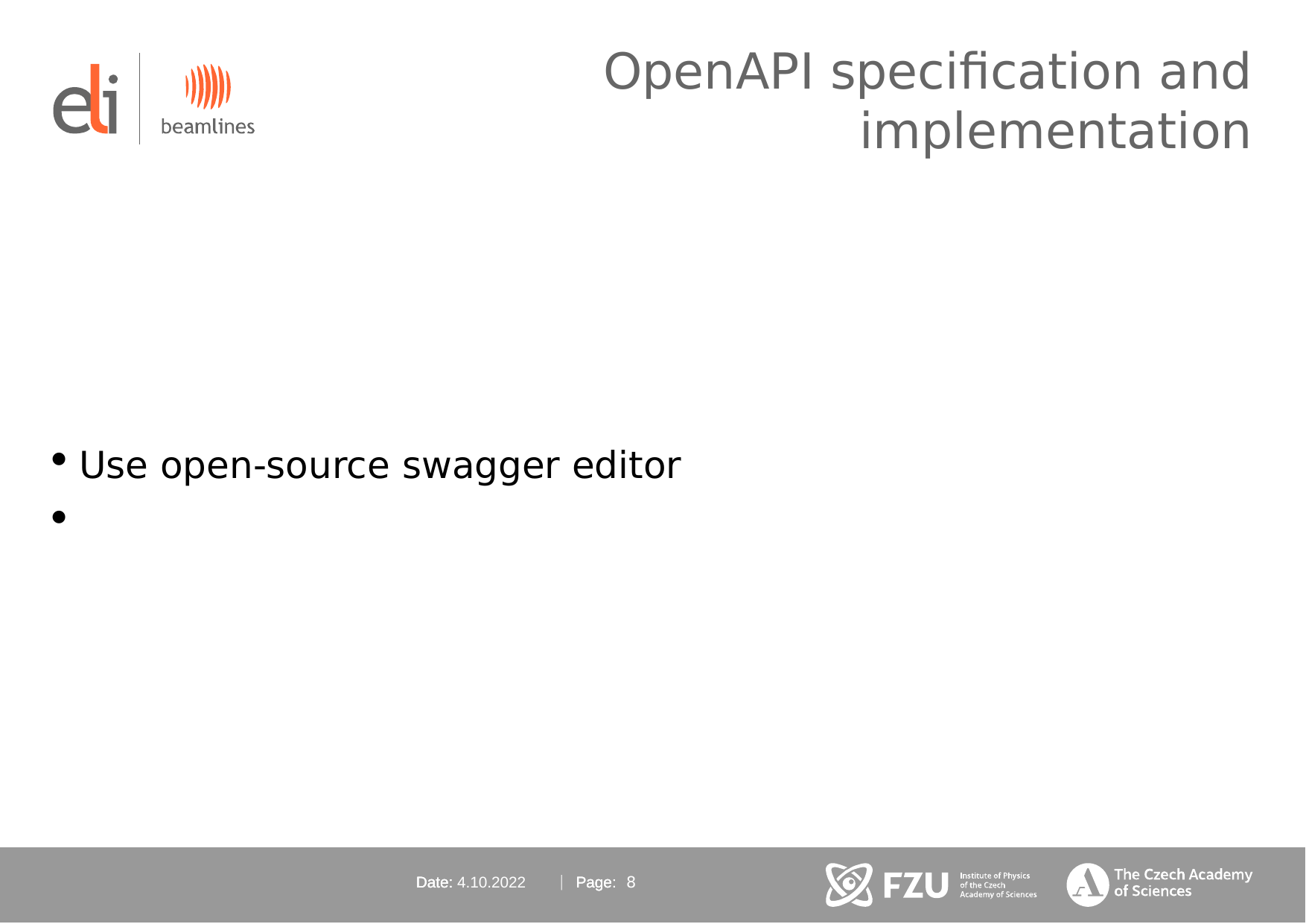

OpenAPI specification and implementation
Use open-source swagger editor

Date:
4.10.2022
Page:
8